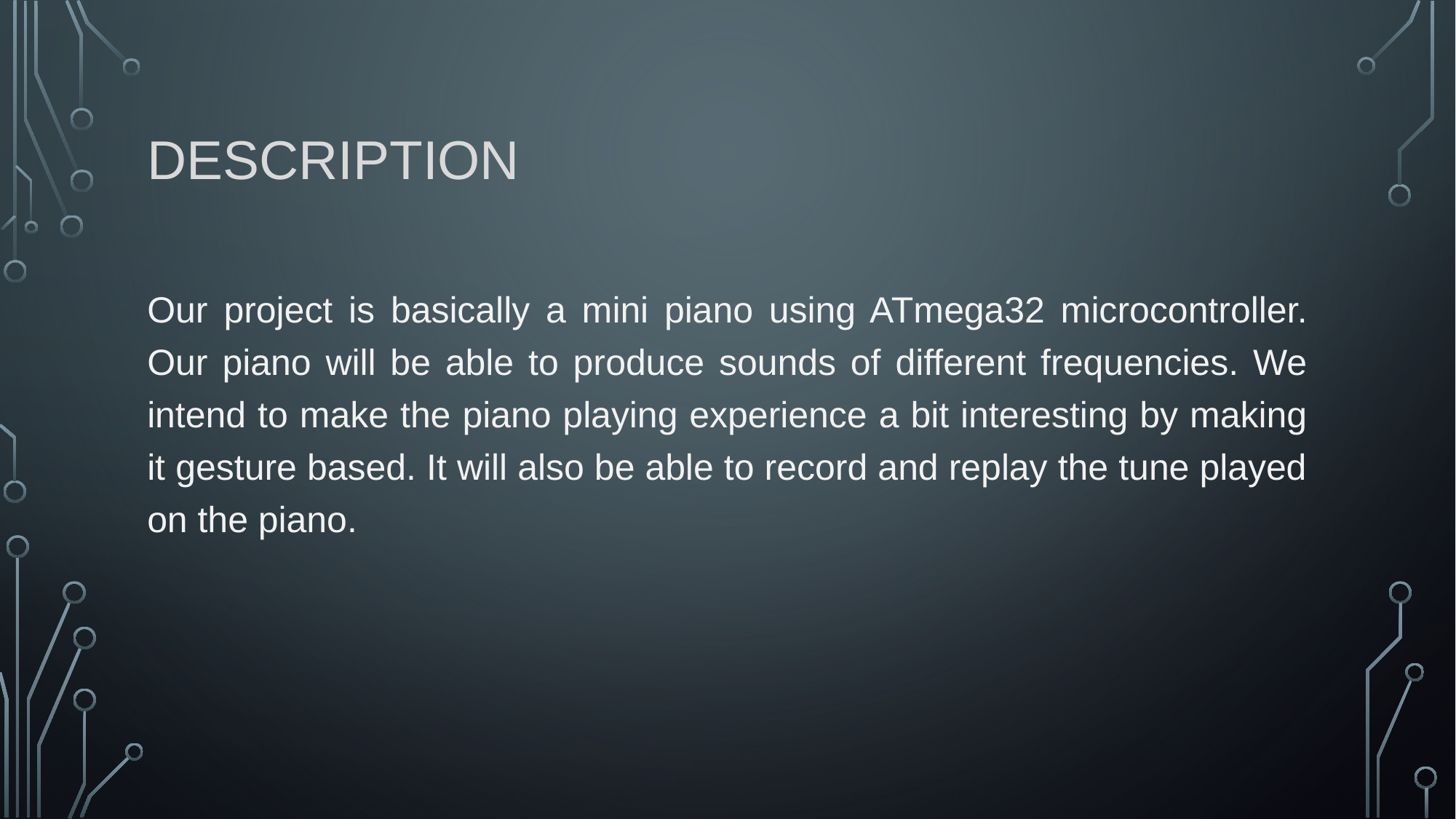

# Description
Our project is basically a mini piano using ATmega32 microcontroller. Our piano will be able to produce sounds of different frequencies. We intend to make the piano playing experience a bit interesting by making it gesture based. It will also be able to record and replay the tune played on the piano.